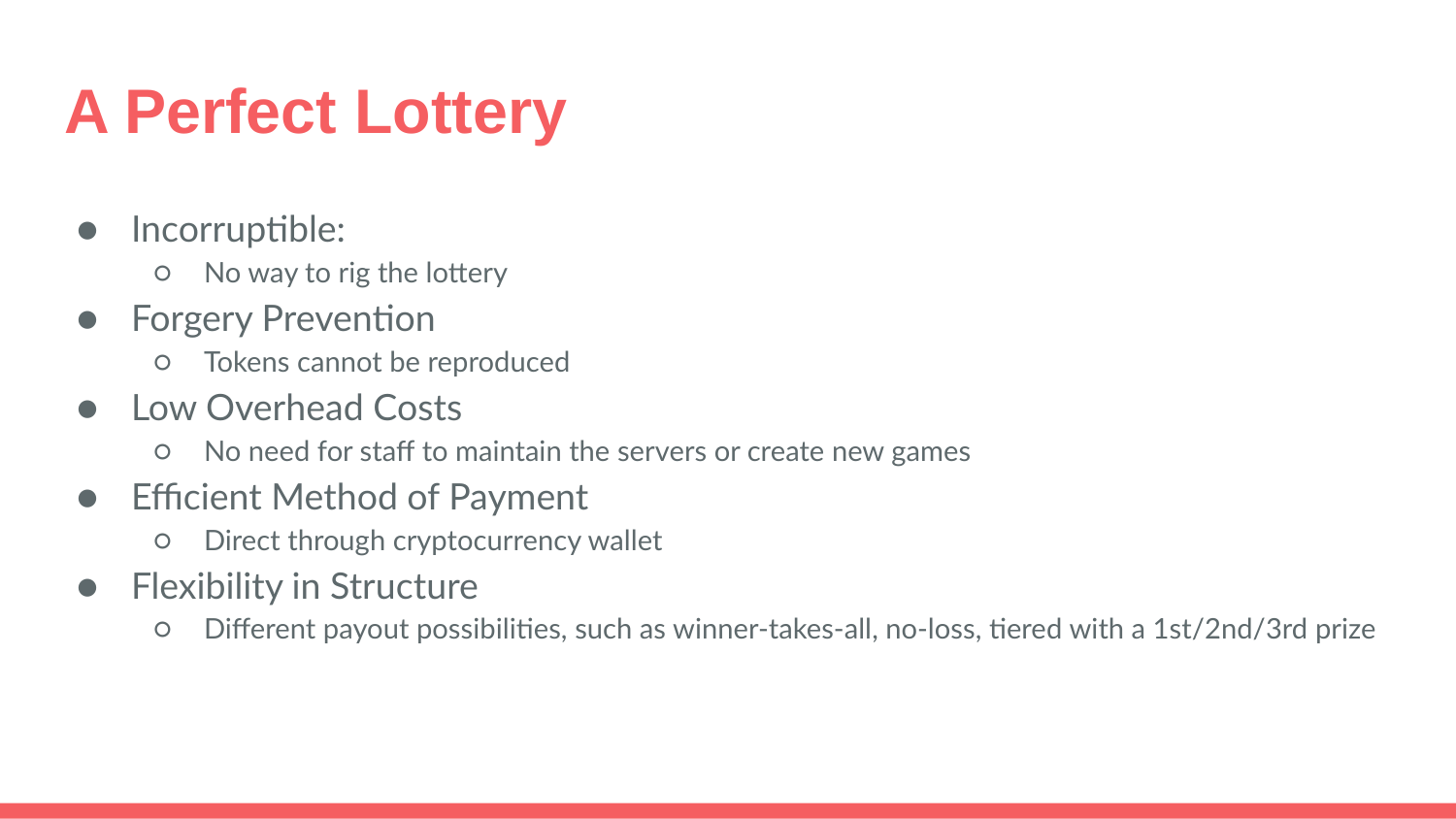

# A Perfect Lottery
Incorruptible:
No way to rig the lottery
Forgery Prevention
Tokens cannot be reproduced
Low Overhead Costs
No need for staff to maintain the servers or create new games
Efficient Method of Payment
Direct through cryptocurrency wallet
Flexibility in Structure
Different payout possibilities, such as winner-takes-all, no-loss, tiered with a 1st/2nd/3rd prize